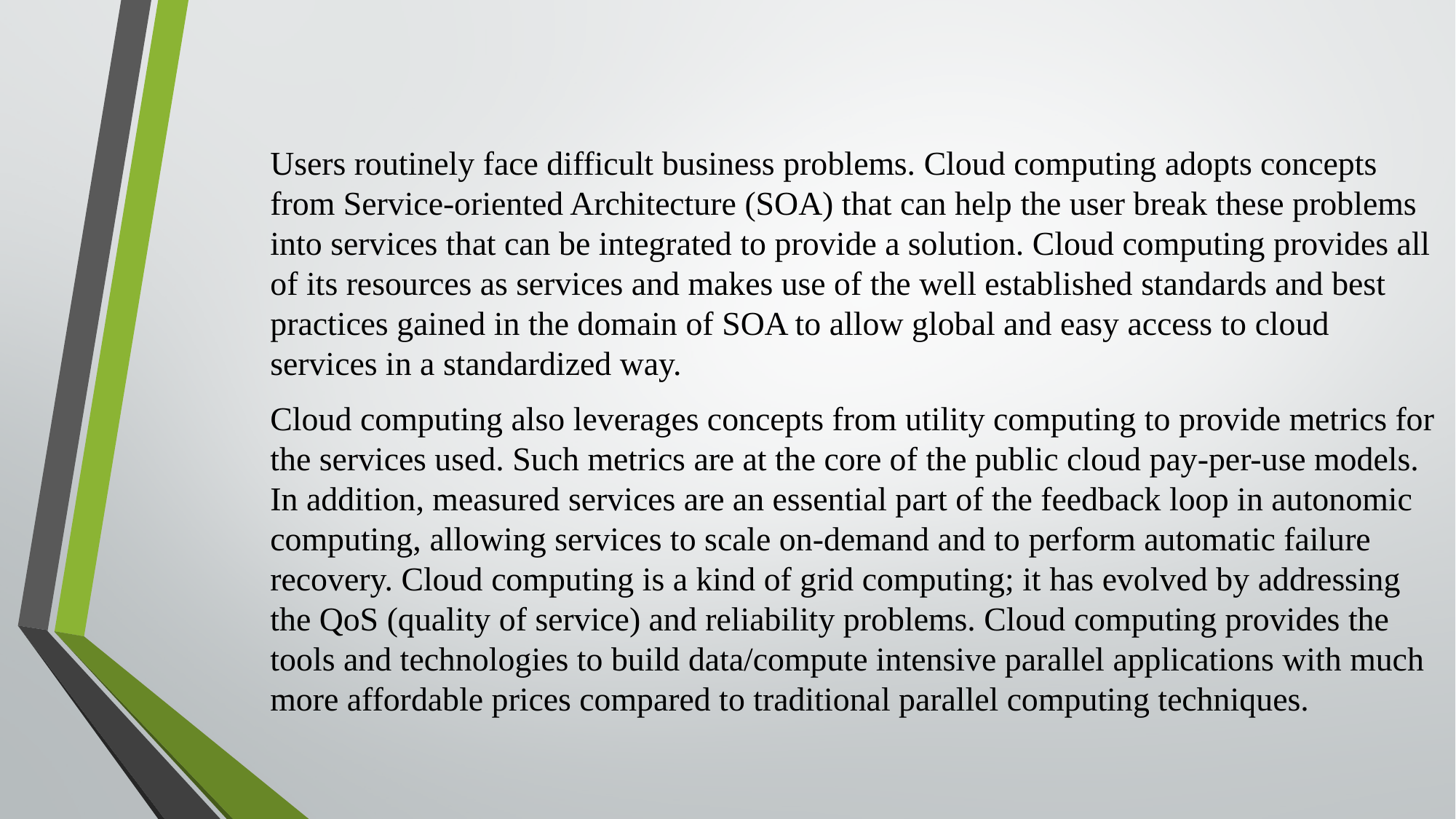

Users routinely face difficult business problems. Cloud computing adopts concepts from Service-oriented Architecture (SOA) that can help the user break these problems into services that can be integrated to provide a solution. Cloud computing provides all of its resources as services and makes use of the well established standards and best practices gained in the domain of SOA to allow global and easy access to cloud services in a standardized way.
Cloud computing also leverages concepts from utility computing to provide metrics for the services used. Such metrics are at the core of the public cloud pay-per-use models. In addition, measured services are an essential part of the feedback loop in autonomic computing, allowing services to scale on-demand and to perform automatic failure recovery. Cloud computing is a kind of grid computing; it has evolved by addressing the QoS (quality of service) and reliability problems. Cloud computing provides the tools and technologies to build data/compute intensive parallel applications with much more affordable prices compared to traditional parallel computing techniques.